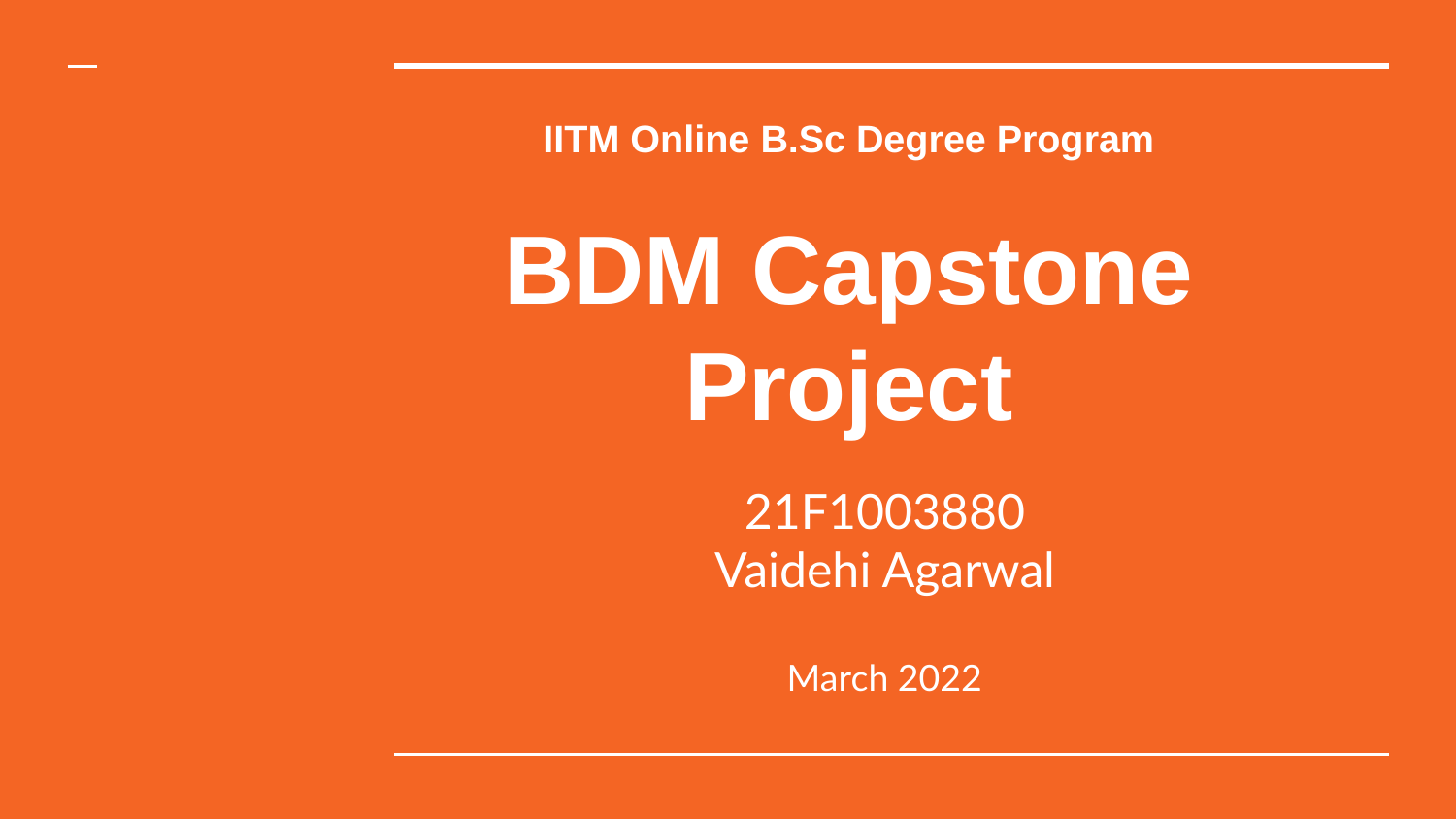

# IITM Online B.Sc Degree Program

BDM Capstone Project
21F1003880
Vaidehi Agarwal

March 2022